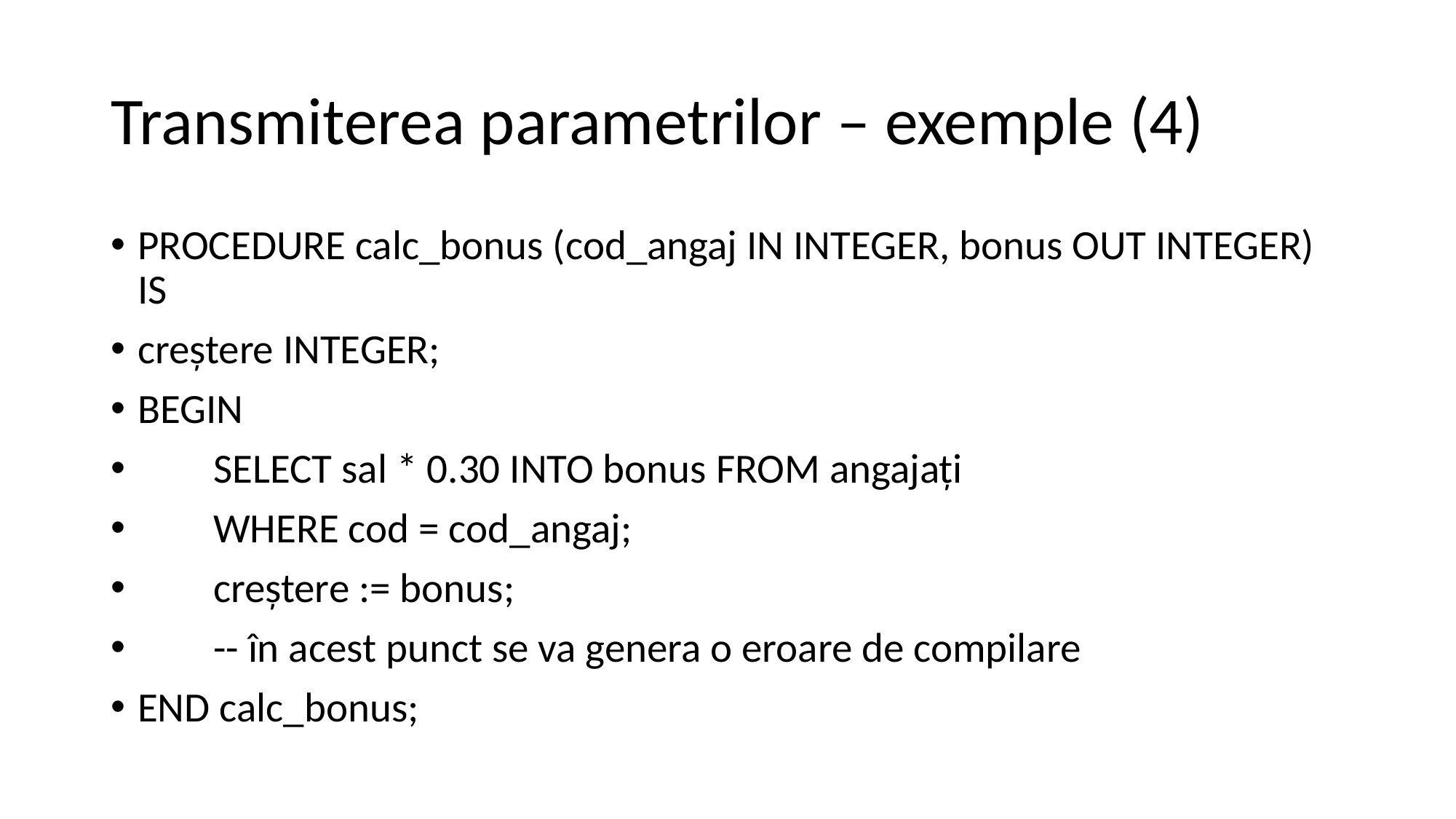

# Transmiterea parametrilor – exemple (4)
PROCEDURE calc_bonus (cod_angaj IN INTEGER, bonus OUT INTEGER) IS
creştere INTEGER;
BEGIN
        SELECT sal * 0.30 INTO bonus FROM angajaţi
        WHERE cod = cod_angaj;
        creştere := bonus;
        -- în acest punct se va genera o eroare de compilare
END calc_bonus;